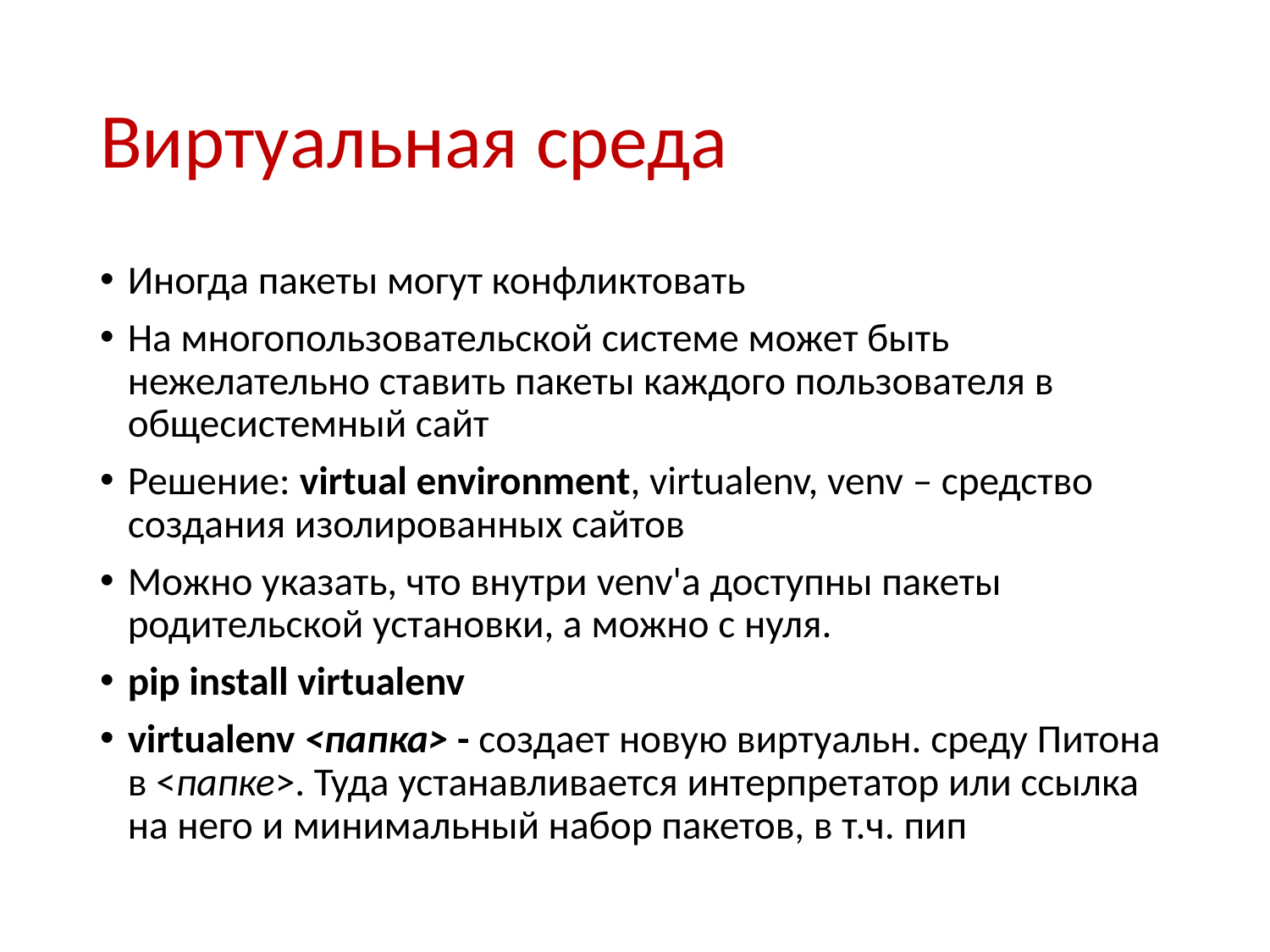

# Виртуальная среда
Иногда пакеты могут конфликтовать
На многопользовательской системе может быть нежелательно ставить пакеты каждого пользователя в общесистемный сайт
Решение: virtual environment, virtualenv, venv – средство создания изолированных сайтов
Можно указать, что внутри venv'а доступны пакеты родительской установки, а можно с нуля.
pip install virtualenv
virtualenv <папка> - создает новую виртуальн. среду Питона в <папке>. Туда устанавливается интерпретатор или ссылка на него и минимальный набор пакетов, в т.ч. пип